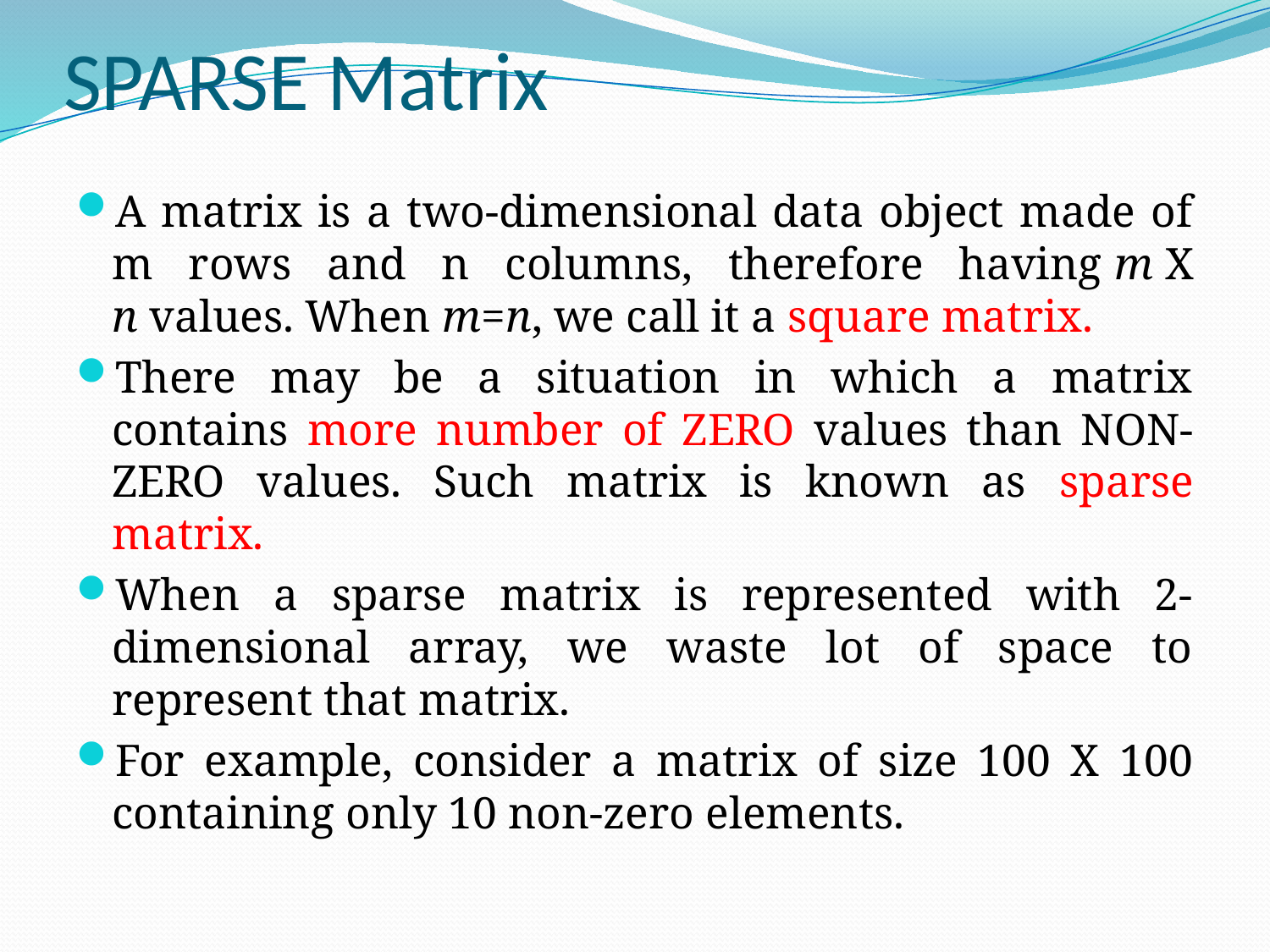

# SPARSE Matrix

A matrix is a two-dimensional data object made of m rows and n columns, therefore having m X n values. When m=n, we call it a square matrix.
There may be a situation in which a matrix contains more number of ZERO values than NON-ZERO values. Such matrix is known as sparse matrix.
When a sparse matrix is represented with 2-dimensional array, we waste lot of space to represent that matrix.
For example, consider a matrix of size 100 X 100 containing only 10 non-zero elements.